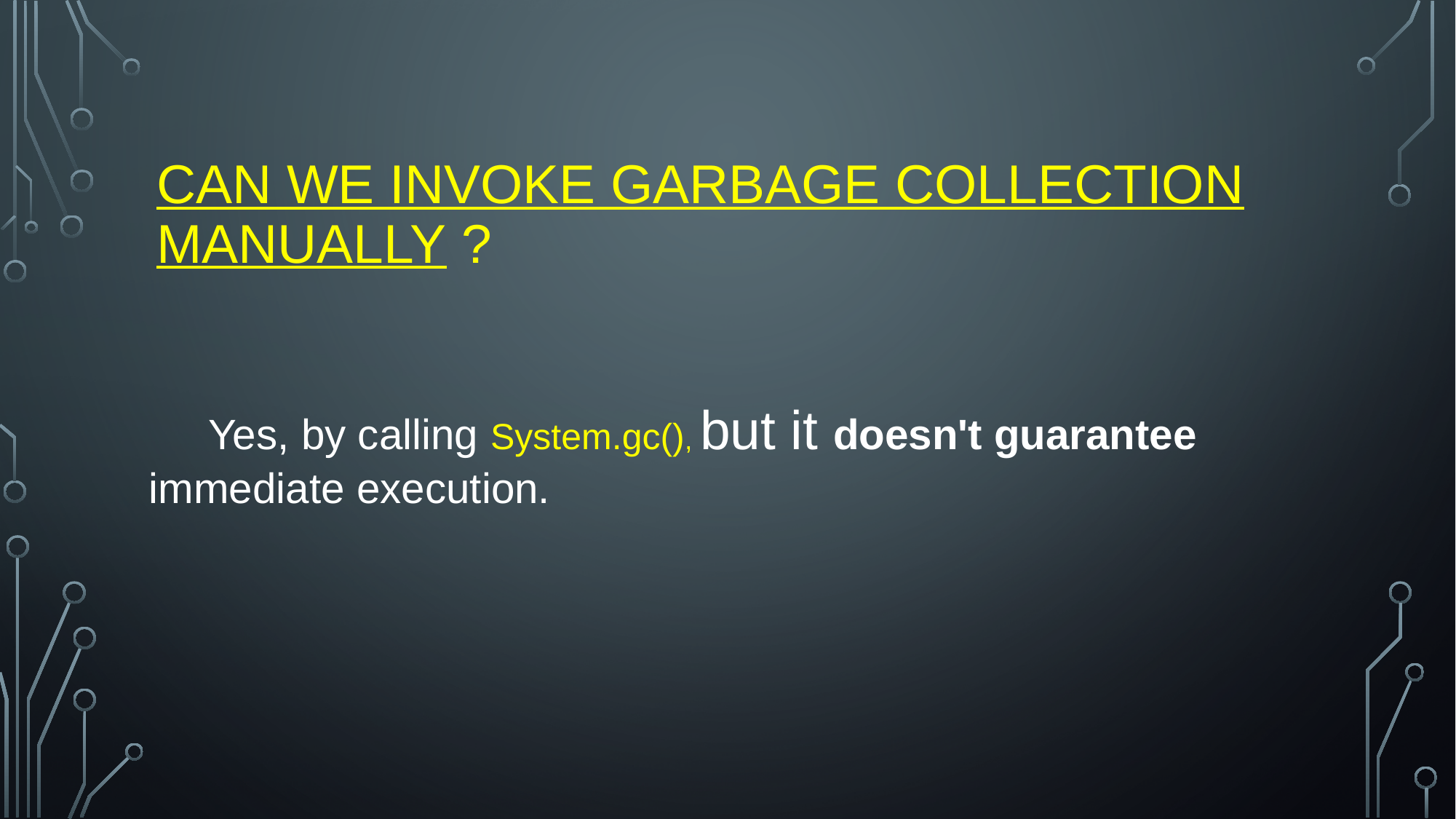

# Can we invoke Garbage Collection manually ?

     Yes, by calling System.gc(), but it doesn't guarantee immediate execution.